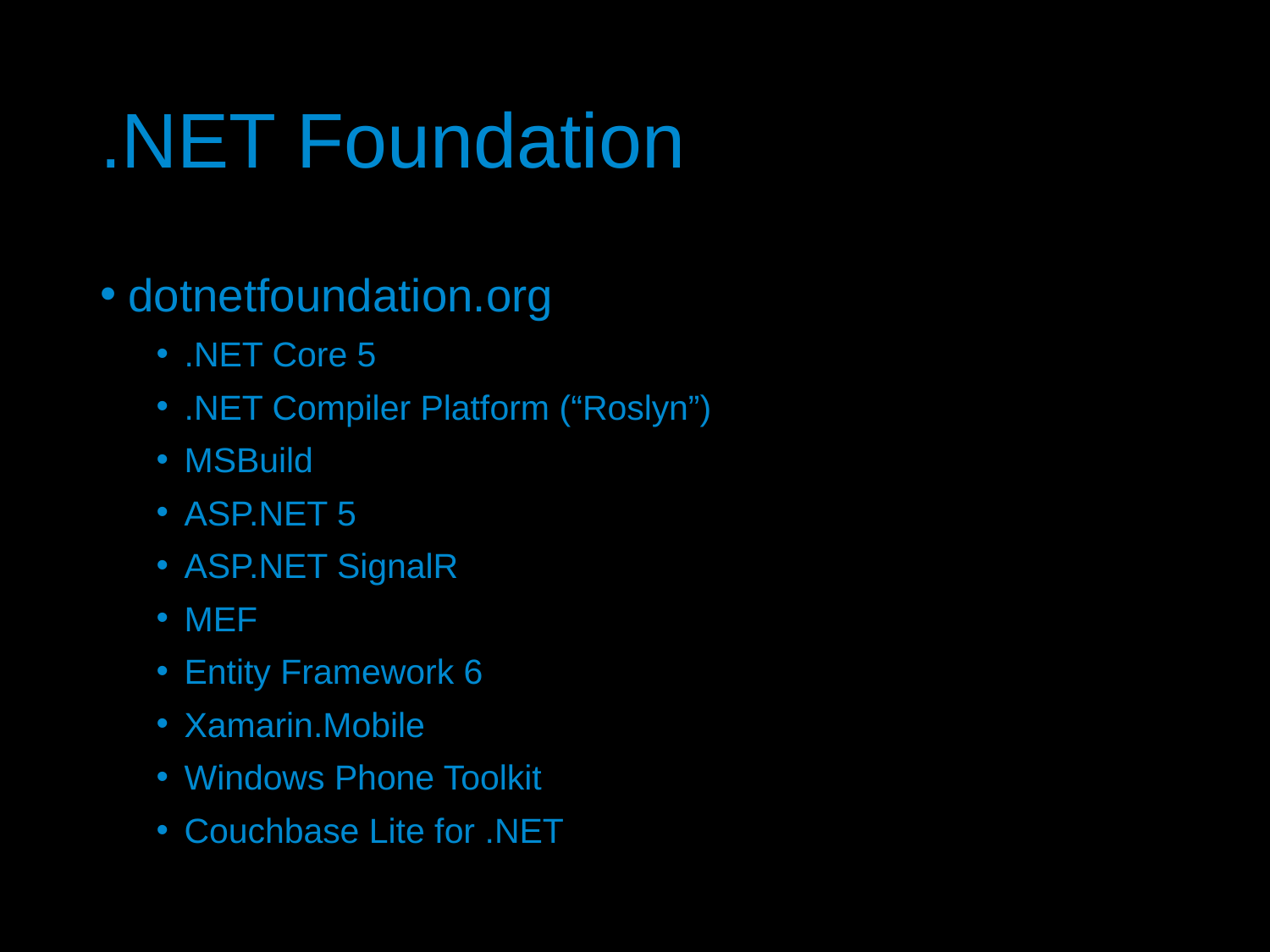

# .NET Foundation
dotnetfoundation.org
.NET Core 5
.NET Compiler Platform (“Roslyn”)
MSBuild
ASP.NET 5
ASP.NET SignalR
MEF
Entity Framework 6
Xamarin.Mobile
Windows Phone Toolkit
Couchbase Lite for .NET